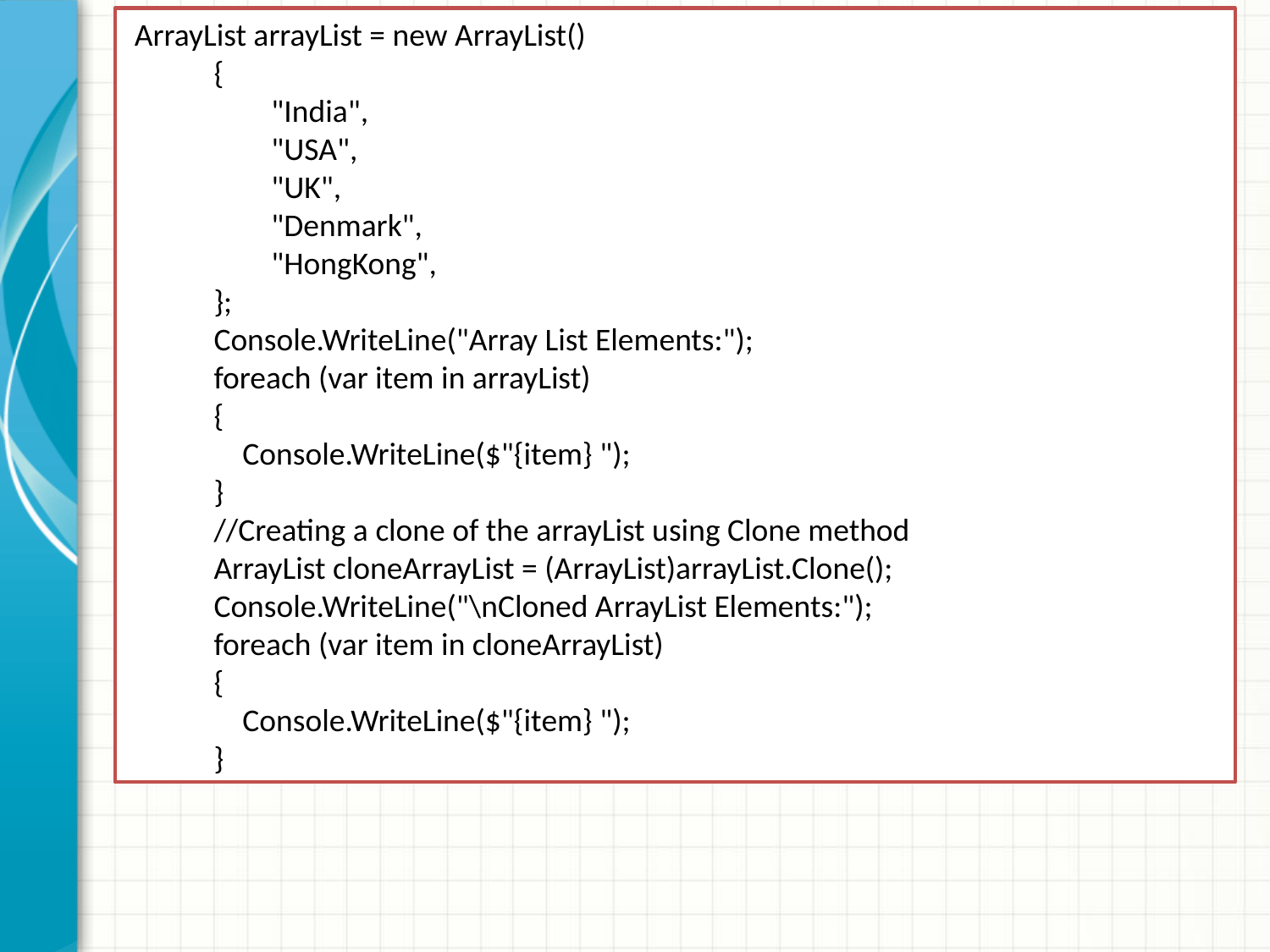

ArrayList arrayList = new ArrayList()
            {
                    "India",
                    "USA",
                    "UK",
                    "Denmark",
                    "HongKong",
            };
            Console.WriteLine("Array List Elements:");
            foreach (var item in arrayList)
            {
                Console.WriteLine($"{item} ");
            }
            //Creating a clone of the arrayList using Clone method
            ArrayList cloneArrayList = (ArrayList)arrayList.Clone();
            Console.WriteLine("\nCloned ArrayList Elements:");
            foreach (var item in cloneArrayList)
            {
                Console.WriteLine($"{item} ");
            }